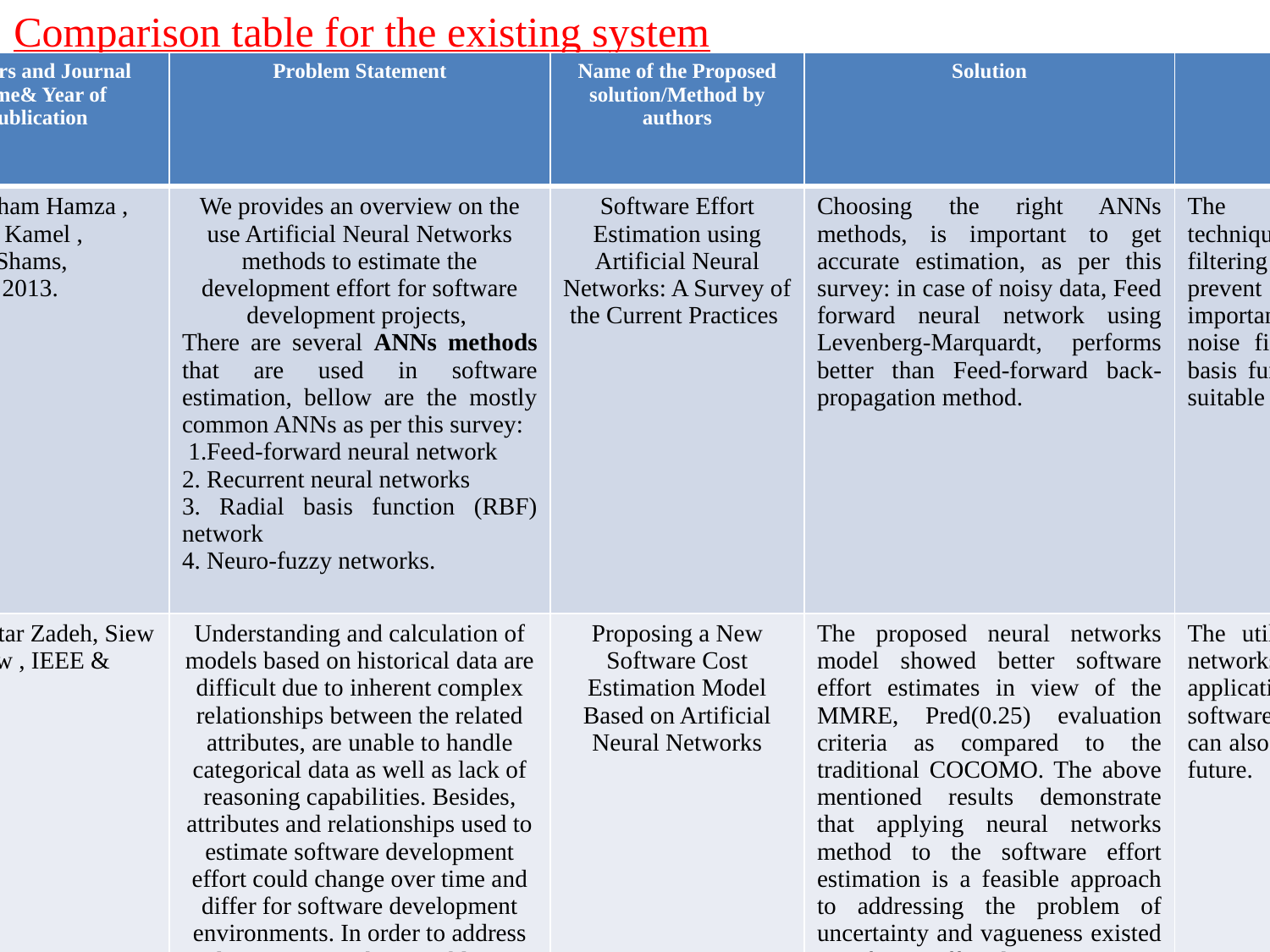

Comparison table for the existing system
| S.No | Authors and Journal Name& Year of publication | Problem Statement | Name of the Proposed solution/Method by authors | Solution | Remarks |
| --- | --- | --- | --- | --- | --- |
| 5 | Dr. Haitham Hamza , Dr. Amr Kamel , Khaled Shams, IEEE & 2013. | We provides an overview on the use Artificial Neural Networks methods to estimate the development effort for software development projects, There are several ANNs methods that are used in software estimation, bellow are the mostly common ANNs as per this survey: 1.Feed-forward neural network 2. Recurrent neural networks 3. Radial basis function (RBF) network 4. Neuro-fuzzy networks. | Software Effort Estimation using Artificial Neural Networks: A Survey of the Current Practices | Choosing the right ANNs methods, is important to get accurate estimation, as per this survey: in case of noisy data, Feed forward neural network using Levenberg-Marquardt, performs better than Feed-forward back-propagation method. | The Feed forward techniques need data filtering techniques, to prevent divergence, so it is important to have data noise filtering The radial basis function is the most suitable for noisy data. |
| 6 | Iman Attar Zadeh, Siew Hock Ow , IEEE & 2010. | Understanding and calculation of models based on historical data are difficult due to inherent complex relationships between the related attributes, are unable to handle categorical data as well as lack of reasoning capabilities. Besides, attributes and relationships used to estimate software development effort could change over time and differ for software development environments. In order to address and overcome to these problems, a new model with accurate estimation will be considerable. Experiments were done by taking two datasets, first one was original data from COCOMO dataset and second one was artificial dataset. | Proposing a New Software Cost Estimation Model Based on Artificial Neural Networks | The proposed neural networks model showed better software effort estimates in view of the MMRE, Pred(0.25) evaluation criteria as compared to the traditional COCOMO. The above mentioned results demonstrate that applying neural networks method to the software effort estimation is a feasible approach to addressing the problem of uncertainty and vagueness existed in software effort drivers. Furthermore, the neural networks model presents better estimation accuracy as compared to the COCOMO dataset. | The utilization of neural networks for other applications in the software engineering field can also be explored in the future. |
| 7 | ICCIT-2013: Special Session-Computational Intelligence Applications in Software Engineering (CIASE), Beirut ,IEEE&2013. | Underestimation leads to disruption in the project’s estimated cost and delivery. On the other hand, overestimation causes outbidding and financial losses in business. Many software estimation models exist; however, none have been proven to be the best in all situations. In this paper, a decision tree forest (DTF) model is compared to a traditional decision tree (DT) model, as well as a multiple linear regression model (MLR). The evaluation was conducted using ISBSG and Desharnais industrial datasets. | A Comparison Between Decision Trees and Decision Tree Forest Models for Software Development Effort Estimation | Results show that the DTF model is competitive and can be used as an alternative in software effort prediction. | The utilization of DTF using other Dataset and application in software field can explore in future and We can get more accurate by using different dataset. |
|  |  |  |  |  |  |